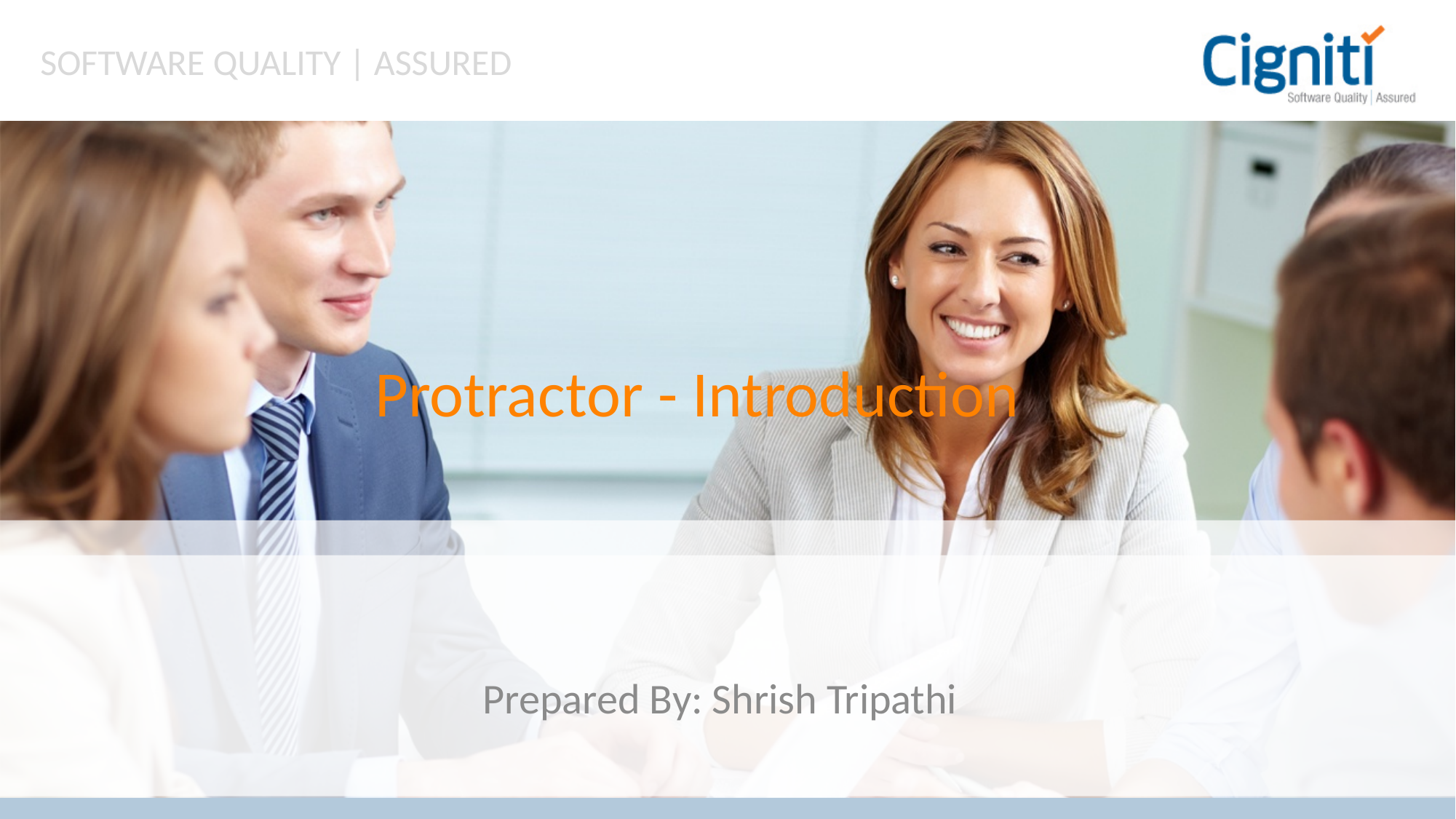

# Protractor - Introduction
Prepared By: Shrish Tripathi